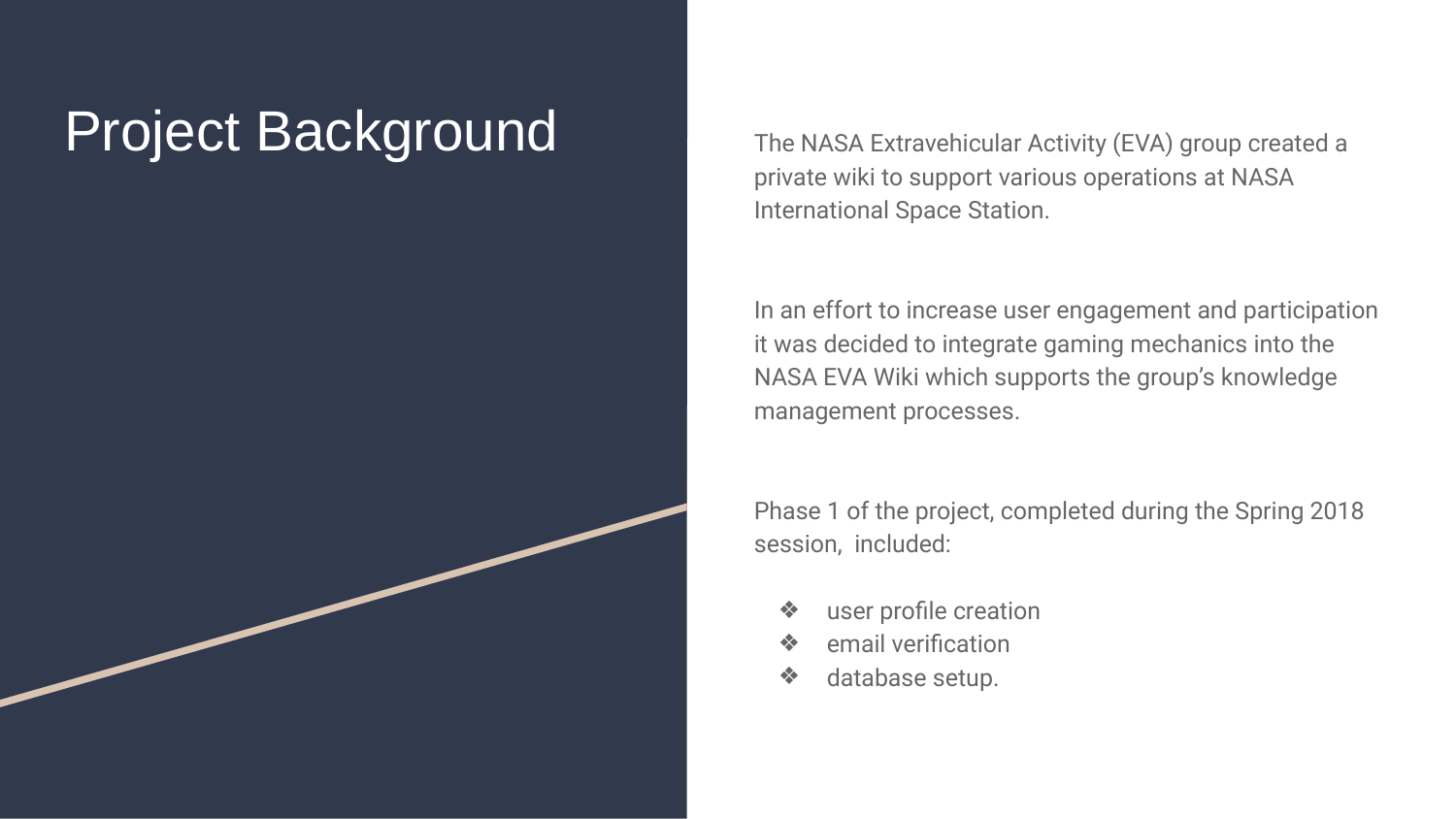

# Project Background

The NASA Extravehicular Activity (EVA) group created a private wiki to support various operations at NASA International Space Station.

In an effort to increase user engagement and participation it was decided to integrate gaming mechanics into the NASA EVA Wiki which supports the group’s knowledge management processes.

Phase 1 of the project, completed during the Spring 2018 session,  included:

user profile creation
email verification
database setup.